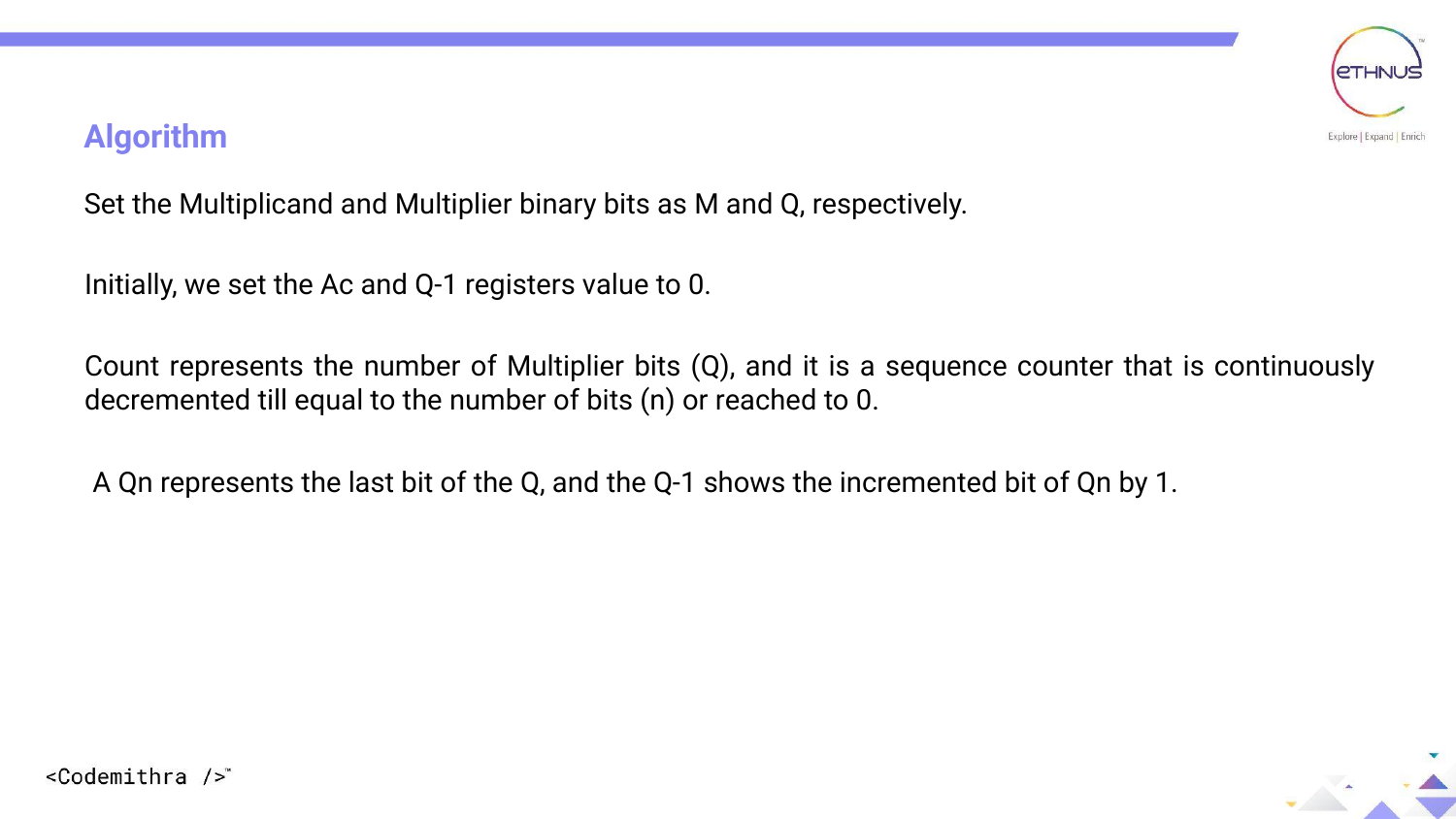

Algorithm

Set the Multiplicand and Multiplier binary bits as M and Q, respectively.
Initially, we set the Ac and Q-1 registers value to 0.
Count represents the number of Multiplier bits (Q), and it is a sequence counter that is continuously decremented till equal to the number of bits (n) or reached to 0.
A Qn represents the last bit of the Q, and the Q-1 shows the incremented bit of Qn by 1.